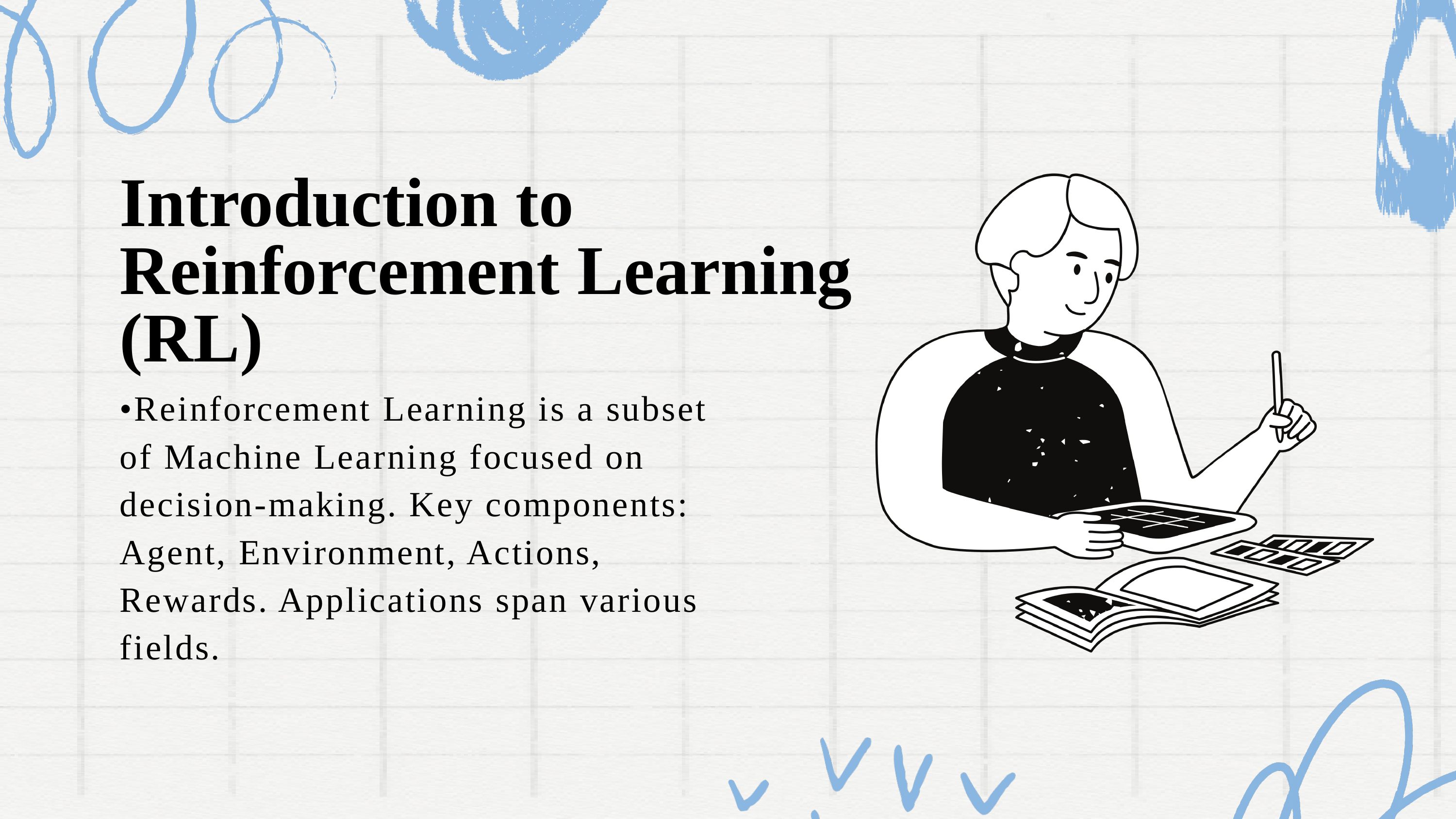

Introduction to Reinforcement Learning (RL)
•Reinforcement Learning is a subset of Machine Learning focused on decision-making. Key components: Agent, Environment, Actions, Rewards. Applications span various fields.